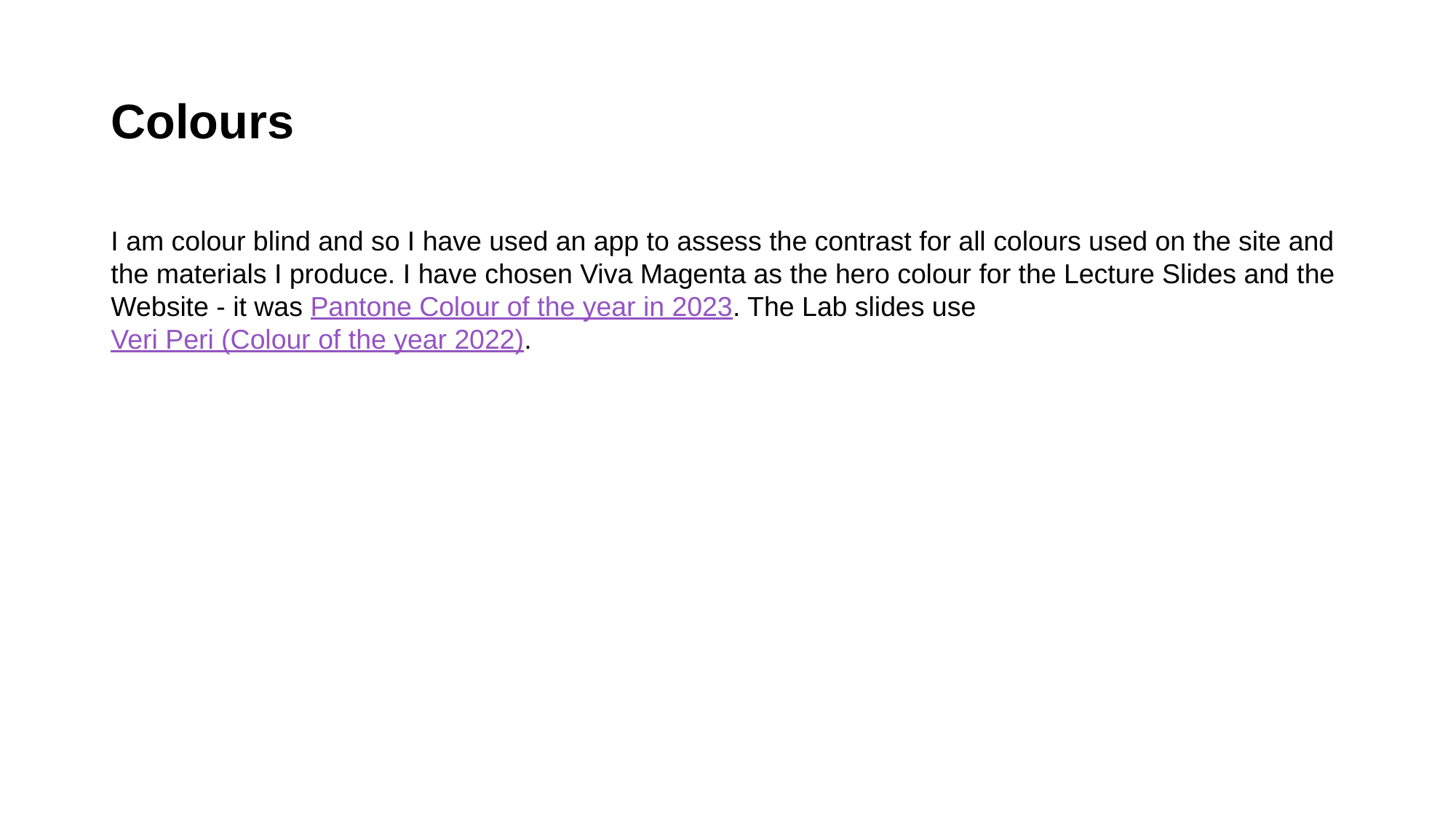

# Colours
I am colour blind and so I have used an app to assess the contrast for all colours used on the site and the materials I produce. I have chosen Viva Magenta as the hero colour for the Lecture Slides and the Website - it was Pantone Colour of the year in 2023. The Lab slides use Veri Peri (Colour of the year 2022).